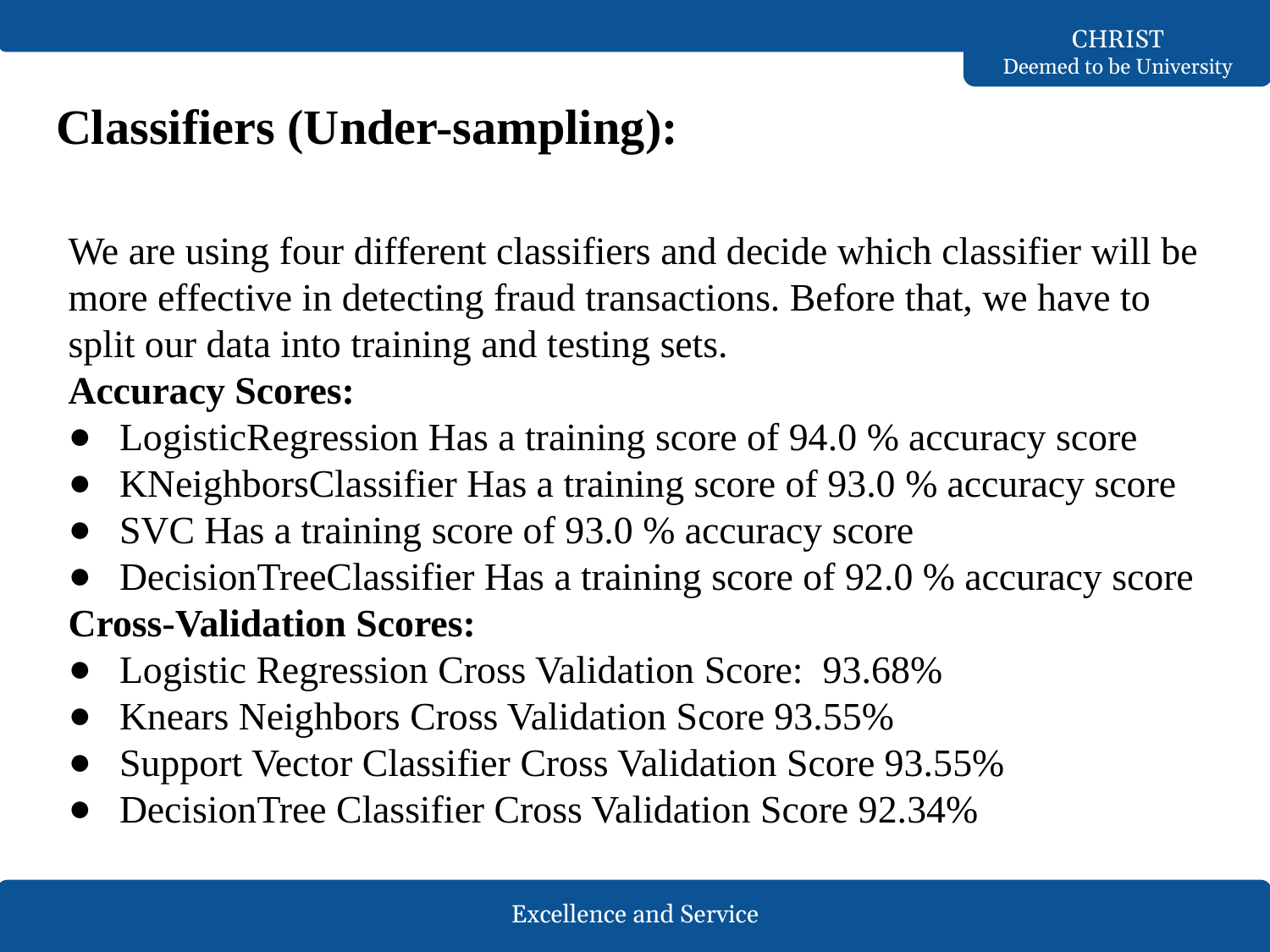

# Classifiers (Under-sampling):
We are using four different classifiers and decide which classifier will be more effective in detecting fraud transactions. Before that, we have to split our data into training and testing sets.
Accuracy Scores:
LogisticRegression Has a training score of 94.0 % accuracy score
KNeighborsClassifier Has a training score of 93.0 % accuracy score
SVC Has a training score of 93.0 % accuracy score
DecisionTreeClassifier Has a training score of 92.0 % accuracy score
Cross-Validation Scores:
Logistic Regression Cross Validation Score:  93.68%
Knears Neighbors Cross Validation Score 93.55%
Support Vector Classifier Cross Validation Score 93.55%
DecisionTree Classifier Cross Validation Score 92.34%